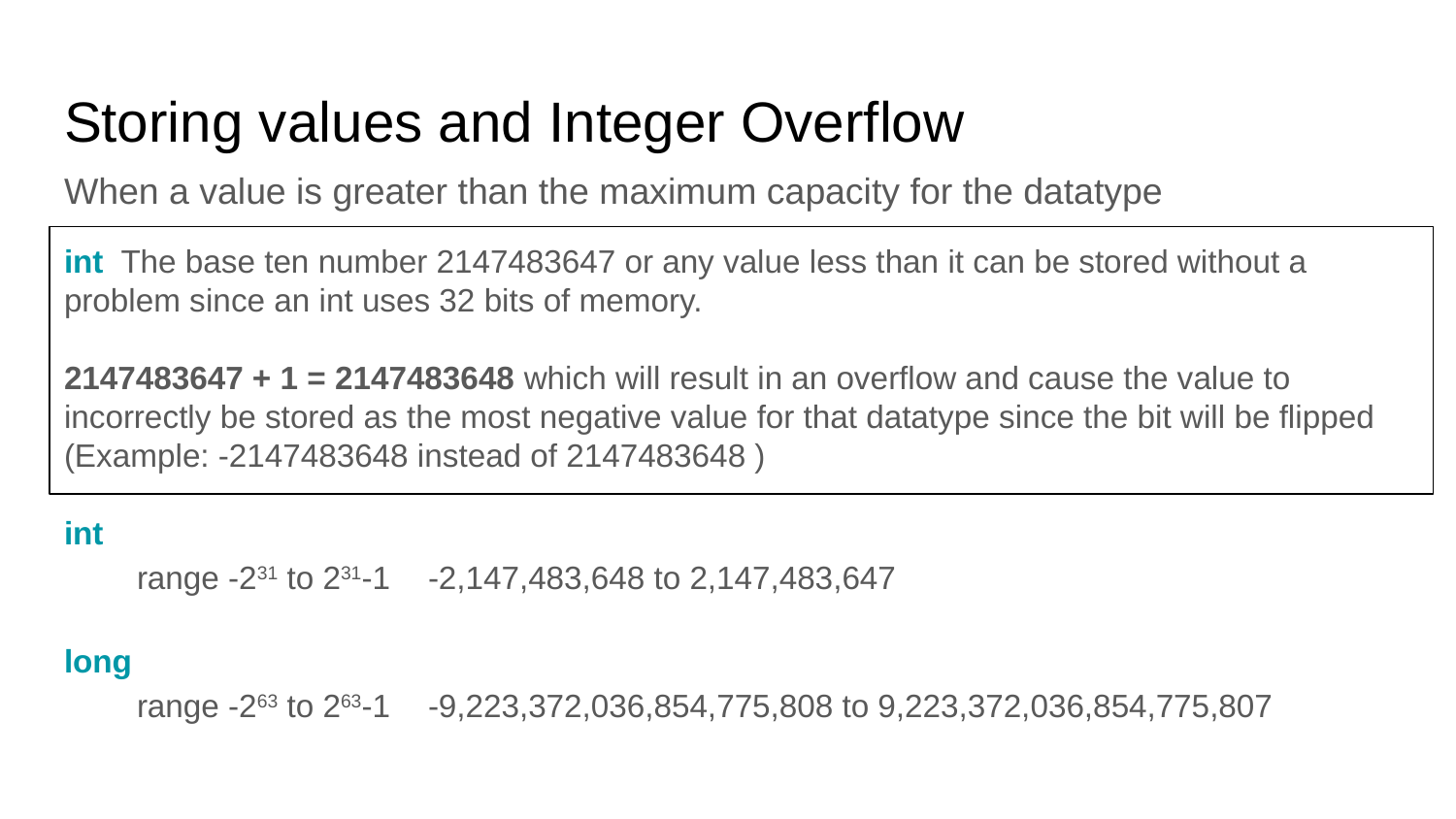

# Storing values and Integer Overflow
When a value is greater than the maximum capacity for the datatype
int  The base ten number 2147483647 or any value less than it can be stored without a problem since an int uses 32 bits of memory.

2147483647 + 1 = 2147483648 which will result in an overflow and cause the value to incorrectly be stored as the most negative value for that datatype since the bit will be flipped
(Example: -2147483648 instead of 2147483648 )

int
range -231 to 231-1	-2,147,483,648 to 2,147,483,647

long
range -263 to 263-1	-9,223,372,036,854,775,808 to 9,223,372,036,854,775,807